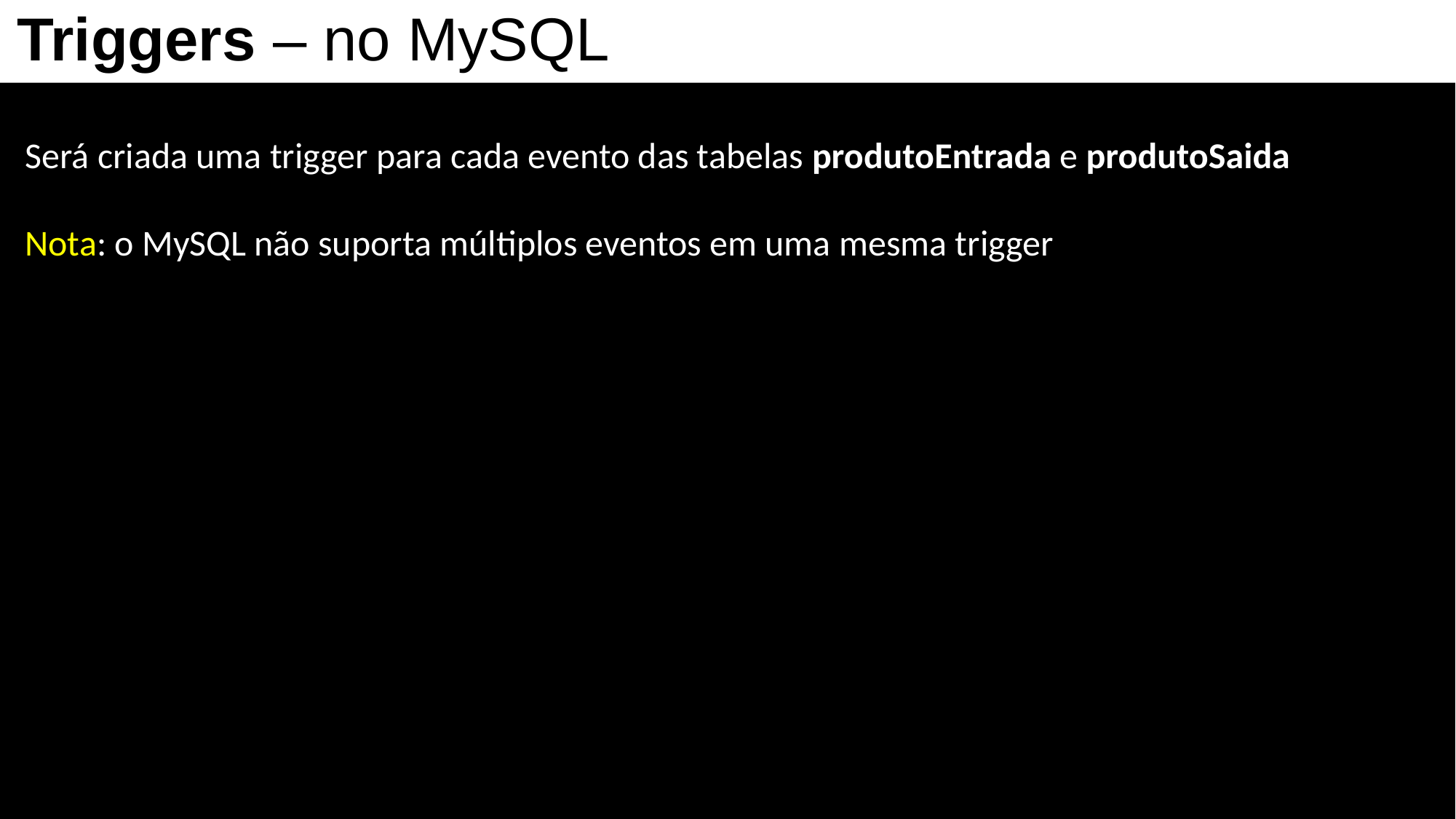

Triggers – no MySQL

Será criada uma trigger para cada evento das tabelas produtoEntrada e produtoSaida

Nota: o MySQL não suporta múltiplos eventos em uma mesma trigger